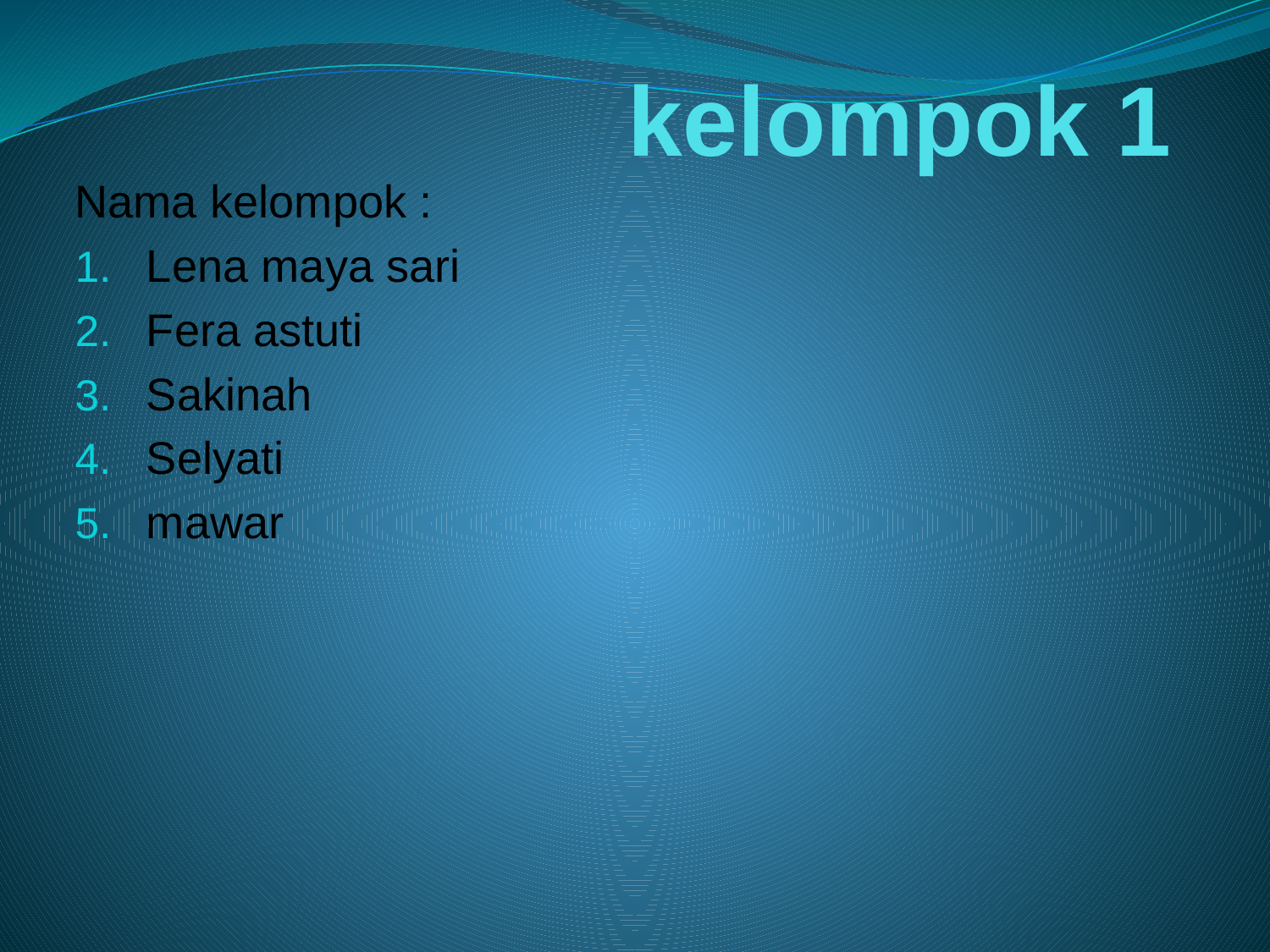

# kelompok 1
Nama kelompok :
Lena maya sari
Fera astuti
Sakinah
Selyati
mawar